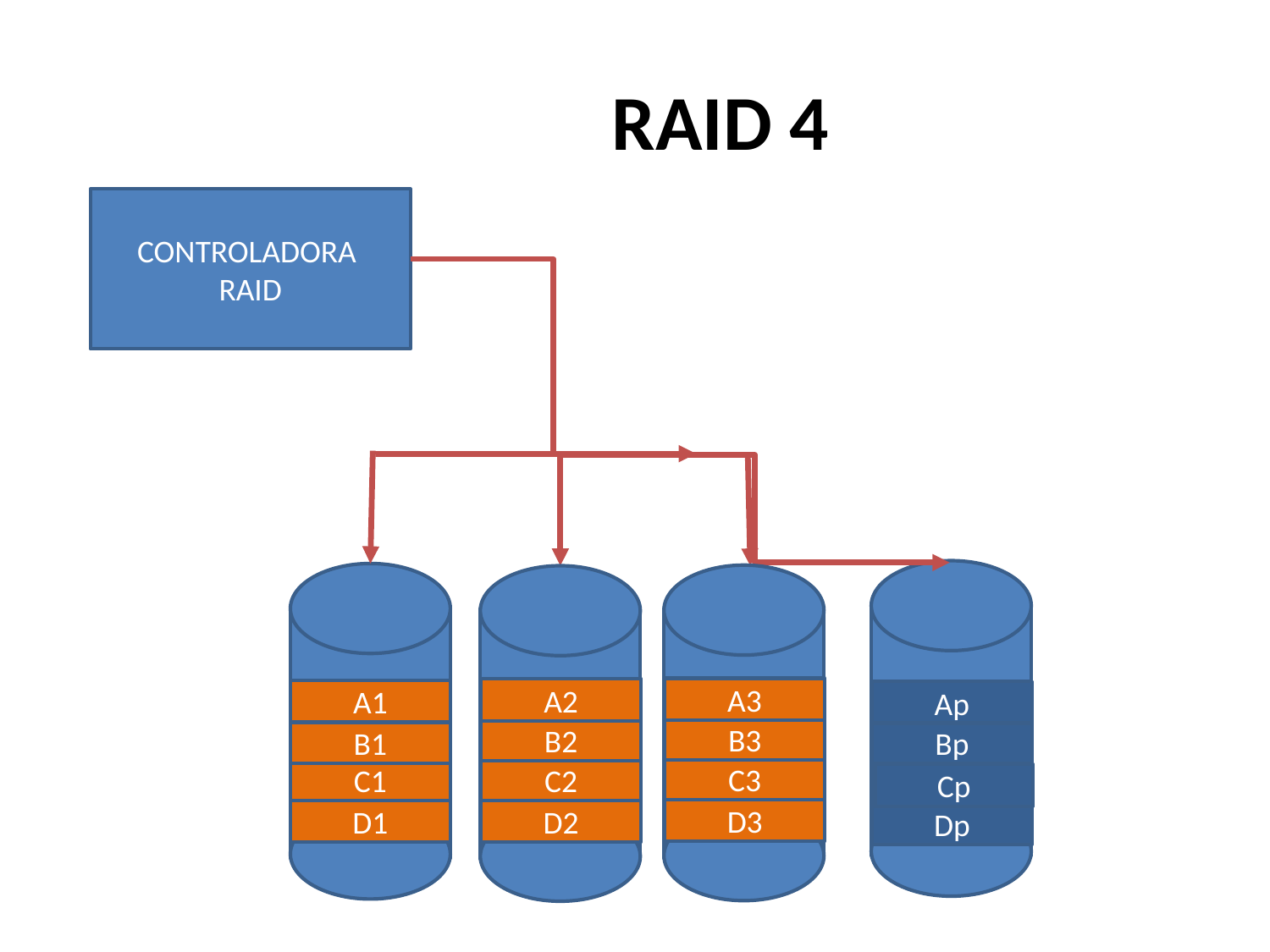

RAID 4
CONTROLADORA  RAID

Ap
Bp

A1
B1
C1

A3
B3
C3
D3

A2
B2
C2
D2
Cp
D1
Dp